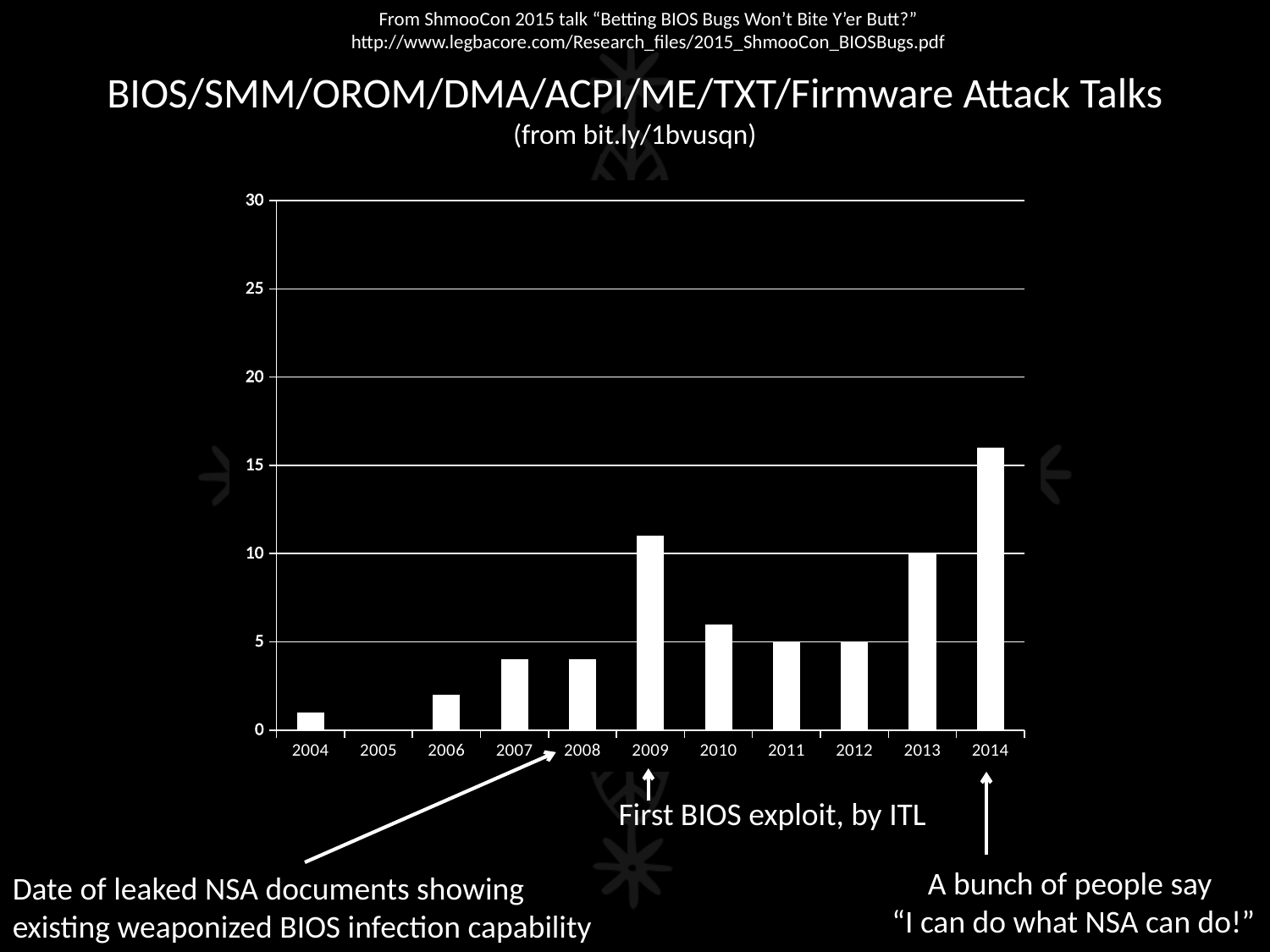

From ShmooCon 2015 talk “Betting BIOS Bugs Won’t Bite Y’er Butt?”
http://www.legbacore.com/Research_files/2015_ShmooCon_BIOSBugs.pdf
# BIOS/SMM/OROM/DMA/ACPI/ME/TXT/Firmware Attack Talks (from bit.ly/1bvusqn)

### Chart

| Category |  |
|---|---|
| 2004.0 | 1.0 |
| 2005.0 | 0.0 |
| 2006.0 | 2.0 |
| 2007.0 | 4.0 |
| 2008.0 | 4.0 |
| 2009.0 | 11.0 |
| 2010.0 | 6.0 |
| 2011.0 | 5.0 |
| 2012.0 | 5.0 |
| 2013.0 | 10.0 |
| 2014.0 | 16.0 |
First BIOS exploit, by ITL
A bunch of people say
“I can do what NSA can do!”
Date of leaked NSA documents showing existing weaponized BIOS infection capability